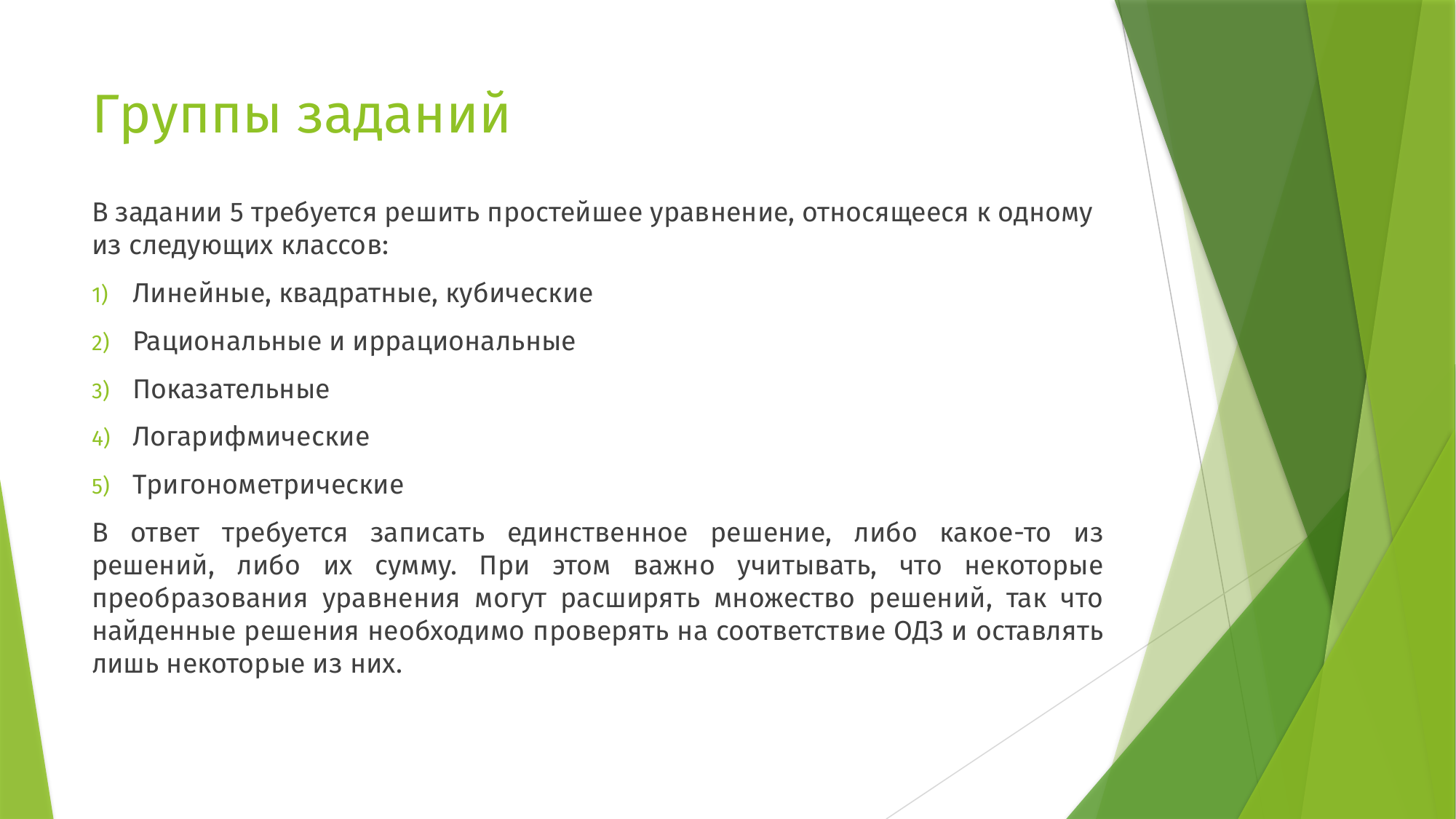

# Группы заданий
В задании 5 требуется решить простейшее уравнение, относящееся к одному из следующих классов:
Линейные, квадратные, кубические
Рациональные и иррациональные
Показательные
Логарифмические
Тригонометрические
В ответ требуется записать единственное решение, либо какое-то из решений, либо их сумму. При этом важно учитывать, что некоторые преобразования уравнения могут расширять множество решений, так что найденные решения необходимо проверять на соответствие ОДЗ и оставлять лишь некоторые из них.